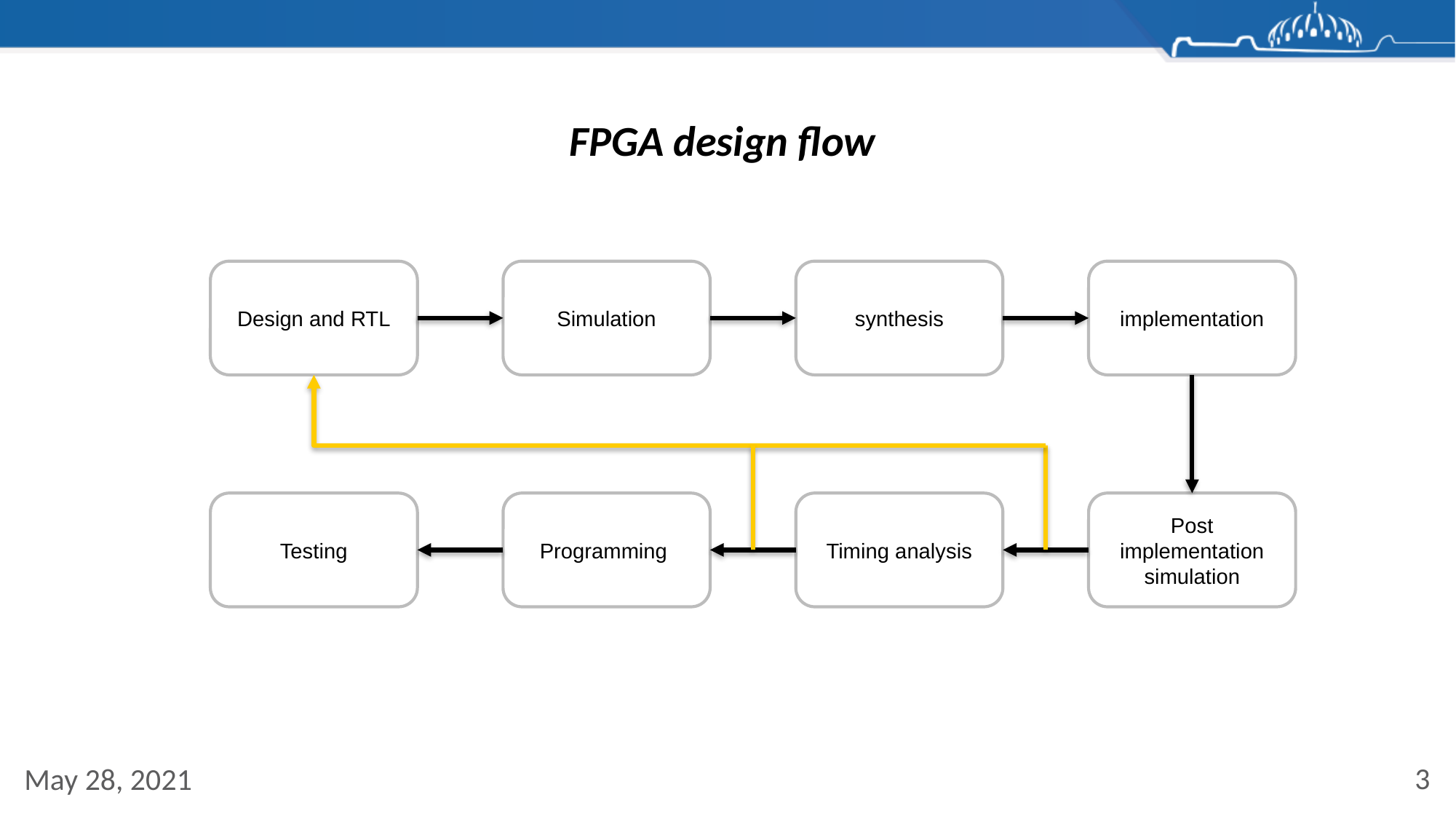

# FPGA design flow
Design and RTL
Simulation
synthesis
implementation
Testing
Programming
Timing analysis
Post implementation simulation